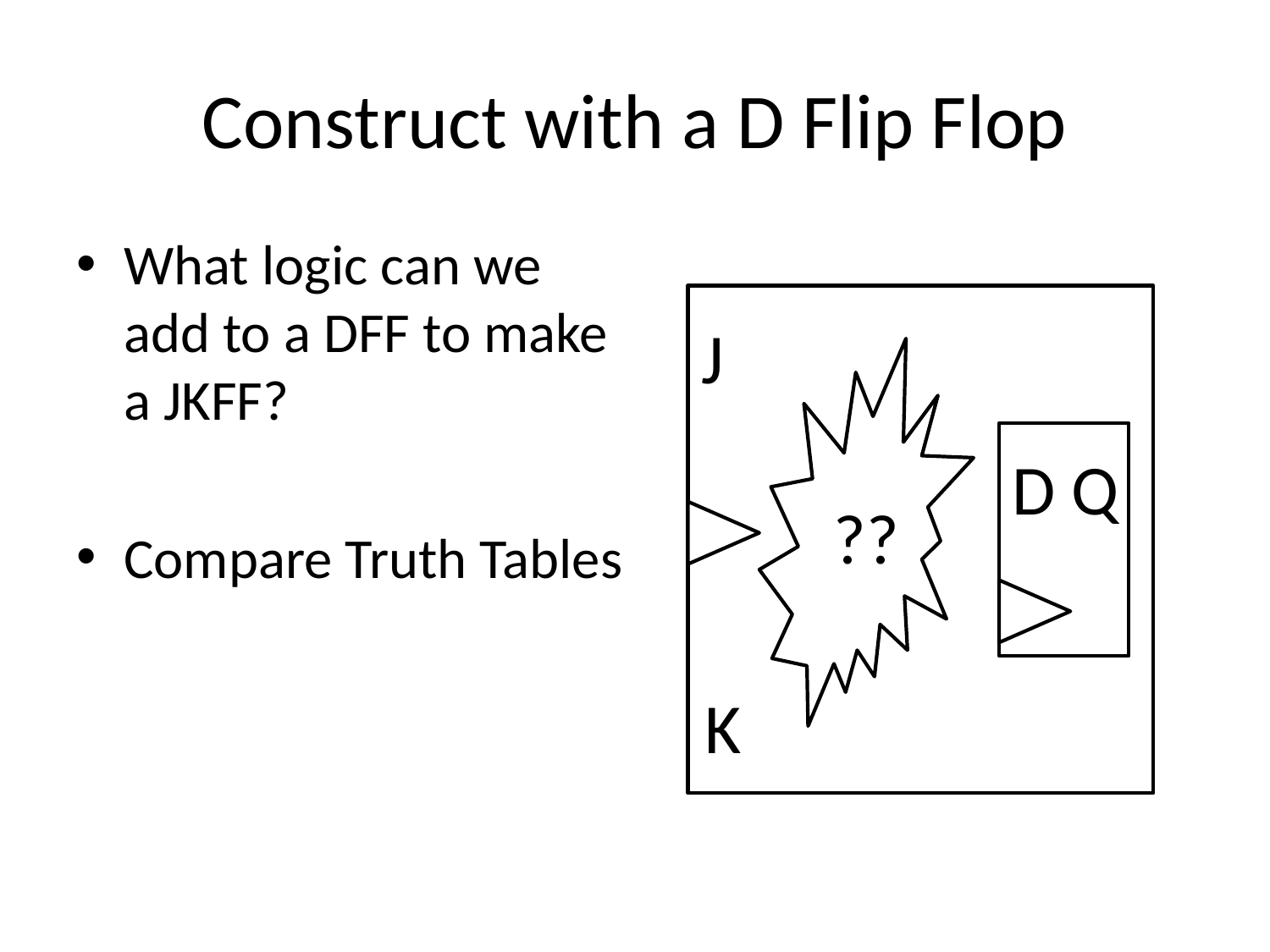

# Construct with a D Flip Flop
What logic can we add to a DFF to make a JKFF?

Compare Truth Tables

J

D Q

??

K